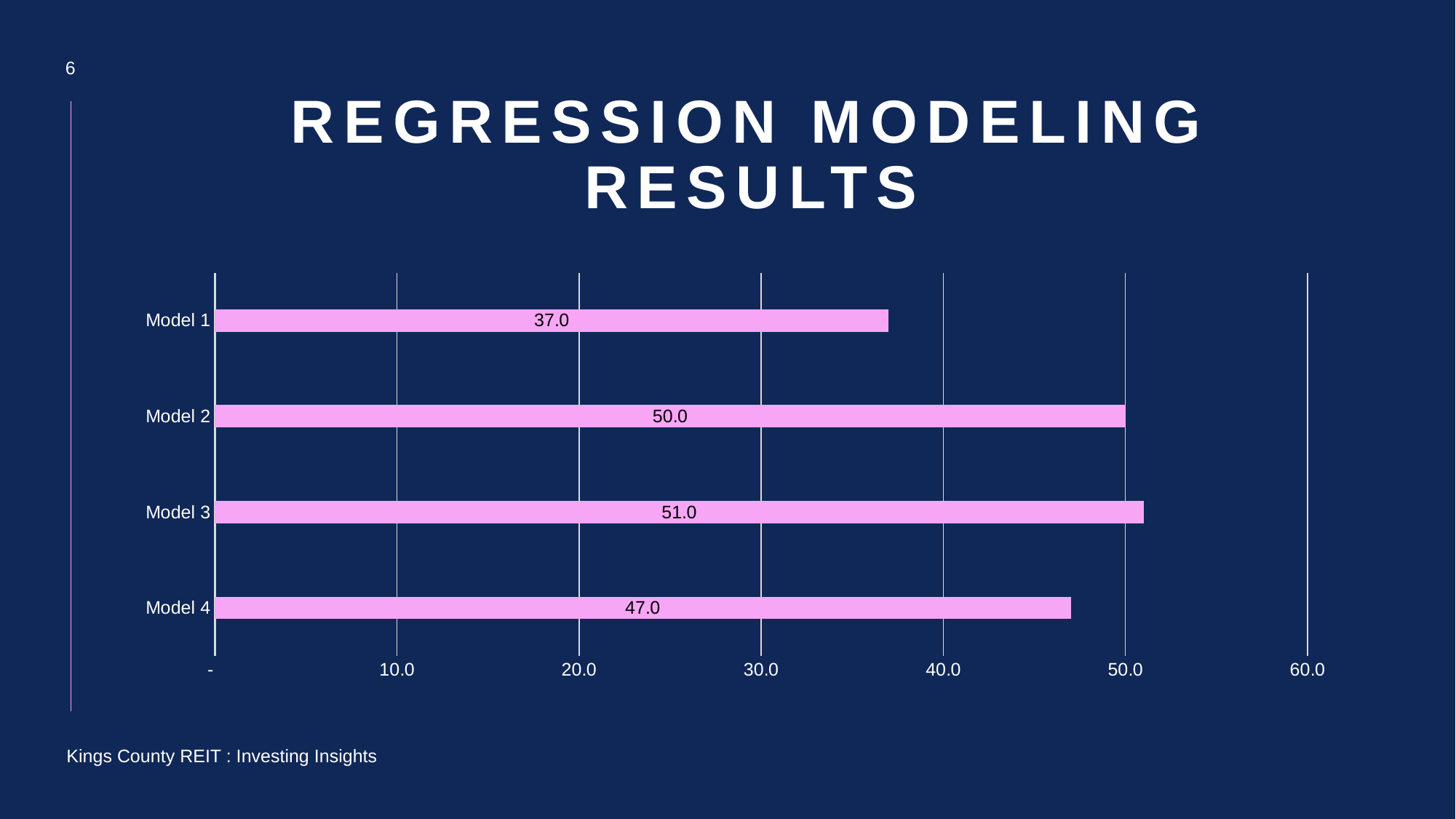

6
# Regression Modeling Results

### Chart

| Category | Series 3 | Column2 | Column1 |
|---|---|---|---|
| Model 4 | 47.0 | None | None |
| Model 3 | 51.0 | None | None |
| Model 2 | 50.0 | None | None |
| Model 1 | 37.0 | None | None |
Kings County REIT : Investing Insights